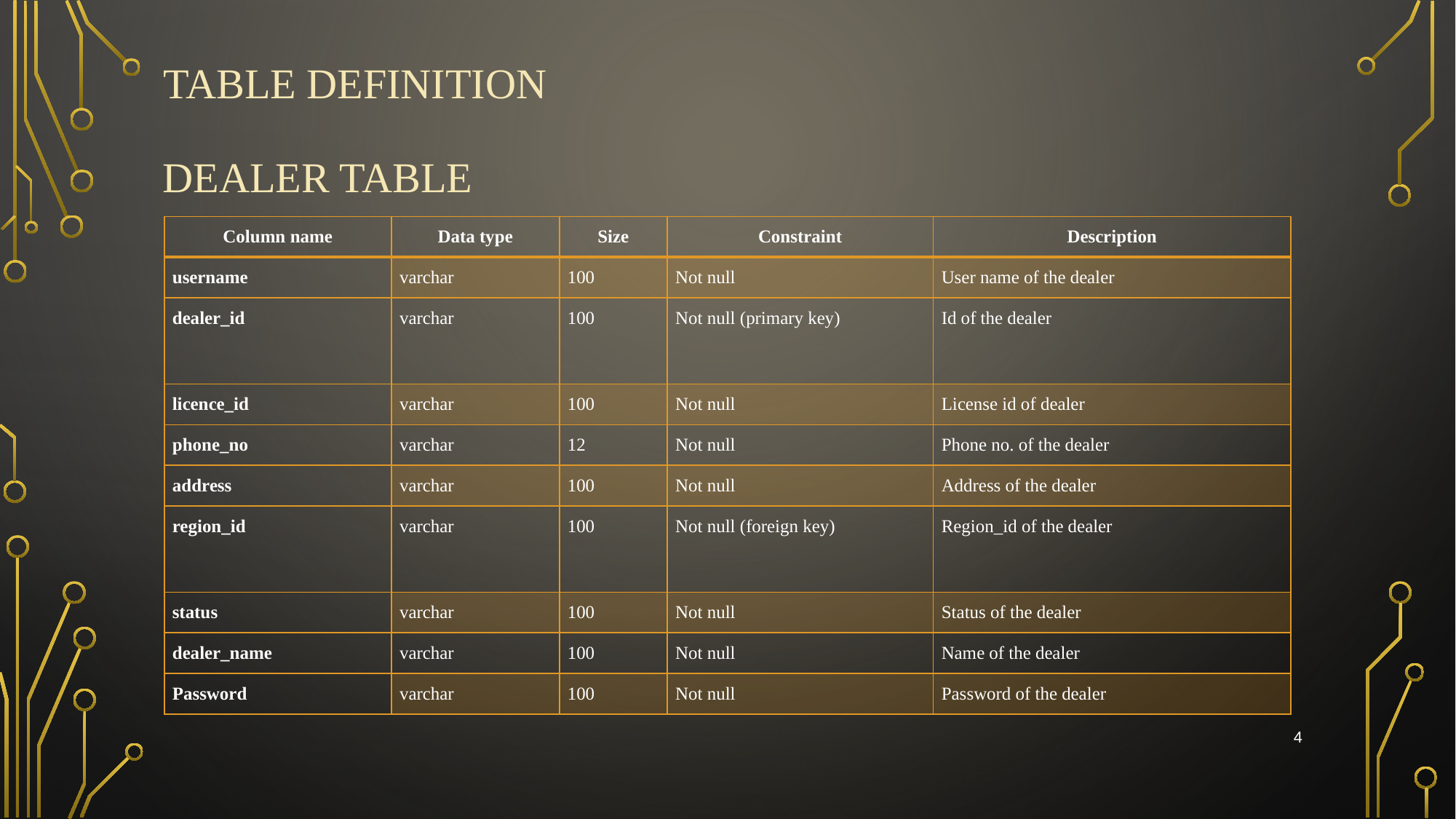

# Table Definition
DEALER TABLE
| Column name | Data type | Size | Constraint | Description |
| --- | --- | --- | --- | --- |
| username | varchar | 100 | Not null | User name of the dealer |
| dealer\_id | varchar | 100 | Not null (primary key) | Id of the dealer |
| licence\_id | varchar | 100 | Not null | License id of dealer |
| phone\_no | varchar | 12 | Not null | Phone no. of the dealer |
| address | varchar | 100 | Not null | Address of the dealer |
| region\_id | varchar | 100 | Not null (foreign key) | Region\_id of the dealer |
| status | varchar | 100 | Not null | Status of the dealer |
| dealer\_name | varchar | 100 | Not null | Name of the dealer |
| Password | varchar | 100 | Not null | Password of the dealer |
4